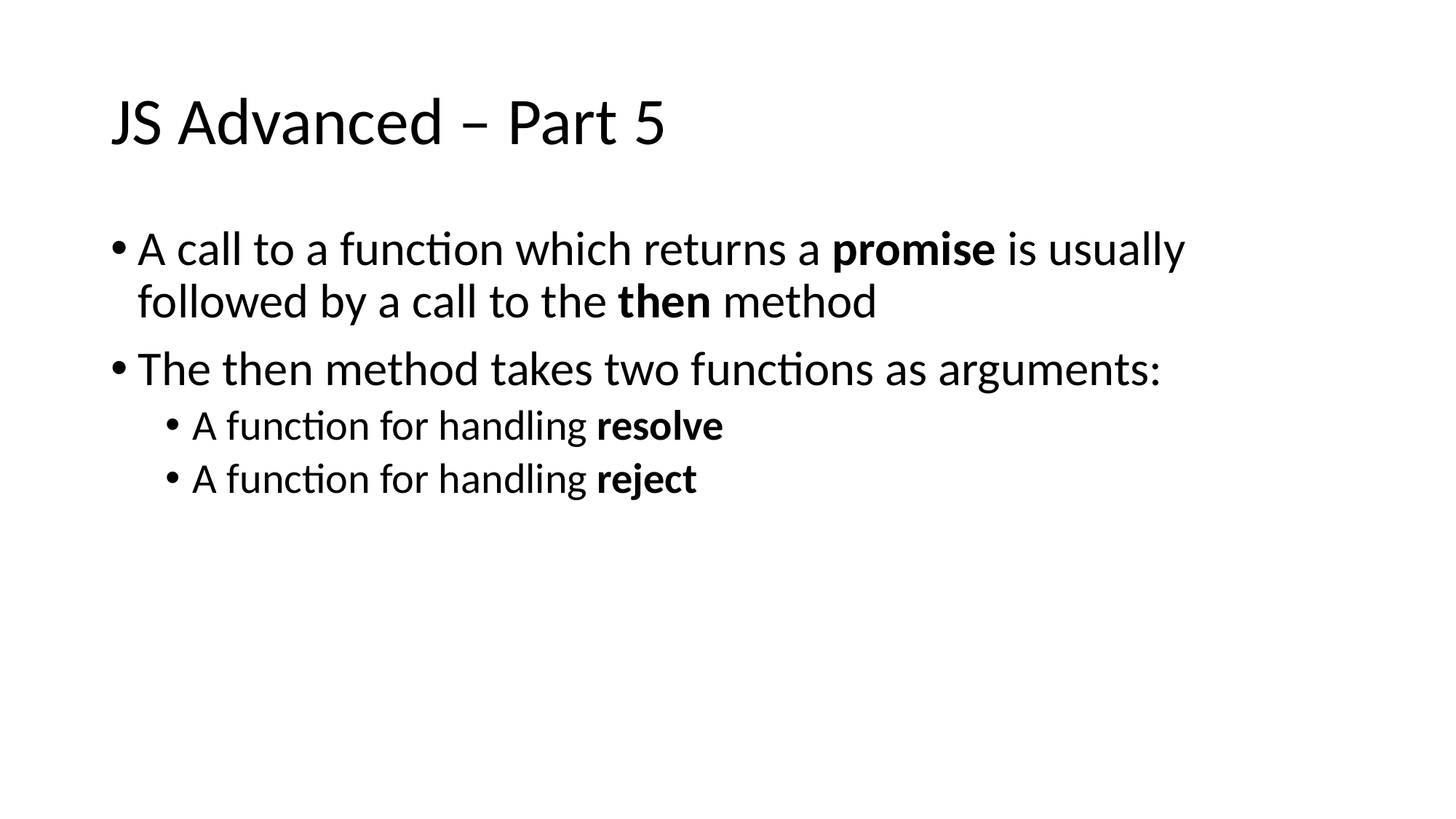

# JS Advanced – Part 5
A call to a function which returns a promise is usually followed by a call to the then method
The then method takes two functions as arguments:
A function for handling resolve
A function for handling reject